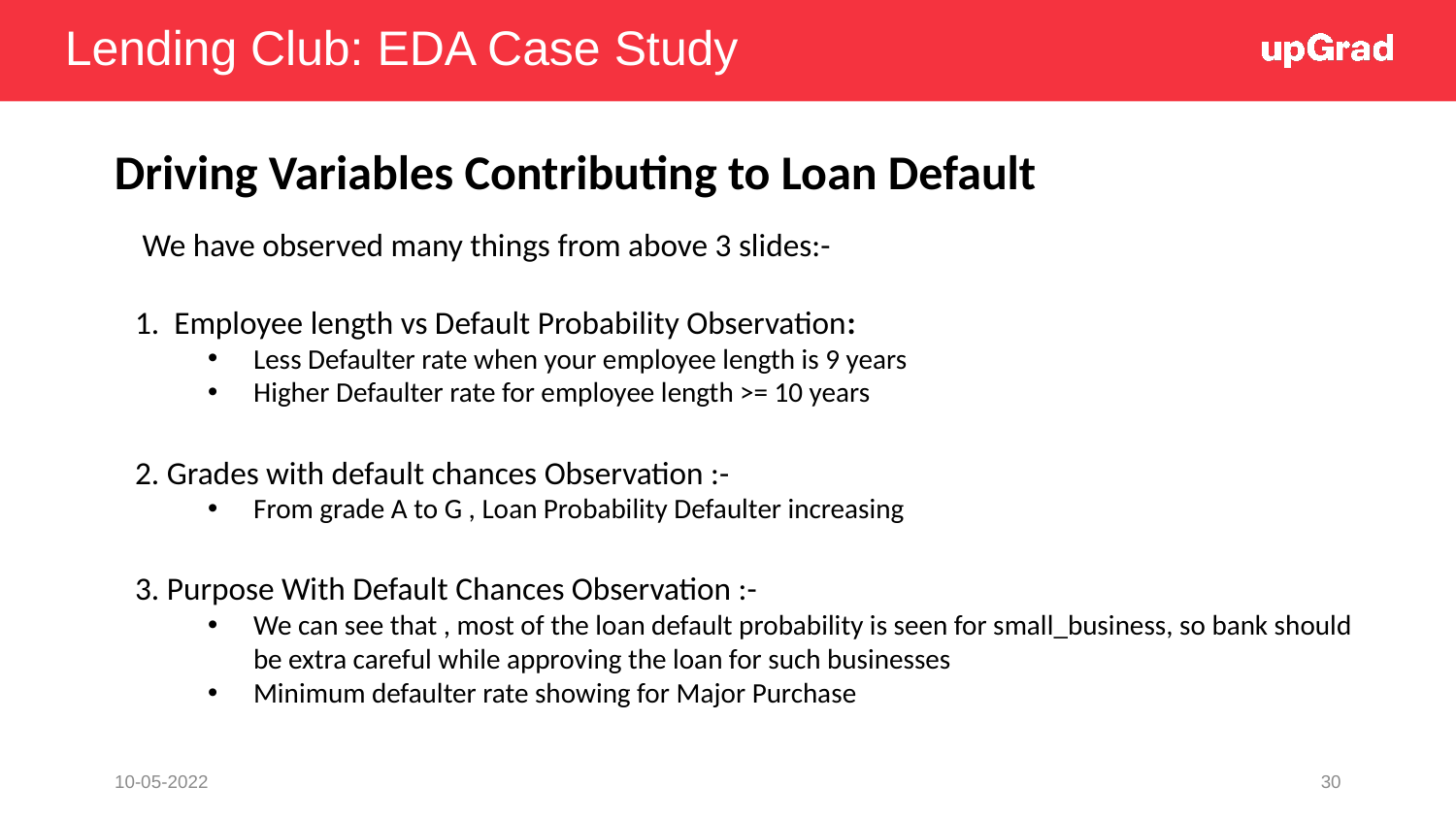

# Lending Club: EDA Case Study
 Loan Amount
Driving Variables Contributing to Loan Default
 We have observed many things from above 3 slides:-

1.  Employee length vs Default Probability Observation:
Less Defaulter rate when your employee length is 9 years
Higher Defaulter rate for employee length >= 10 years

2. Grades with default chances Observation :-
From grade A to G , Loan Probability Defaulter increasing

3. Purpose With Default Chances Observation :-
We can see that , most of the loan default probability is seen for small_business, so bank should be extra careful while approving the loan for such businesses
Minimum defaulter rate showing for Major Purchase

10-05-2022
30